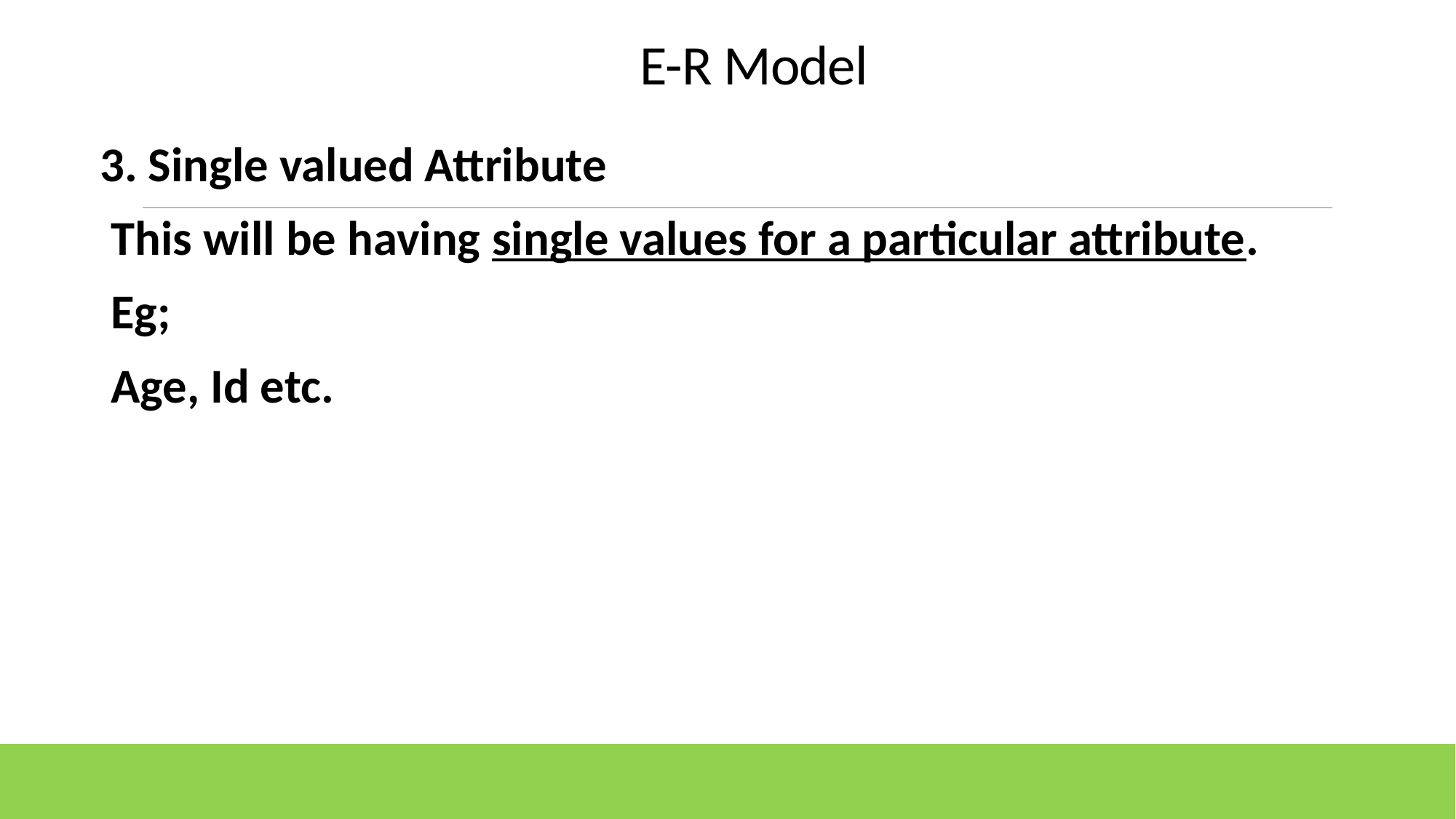

# E-R Model
3. Single valued Attribute
This will be having single values for a particular attribute.
Eg;
Age, Id etc.